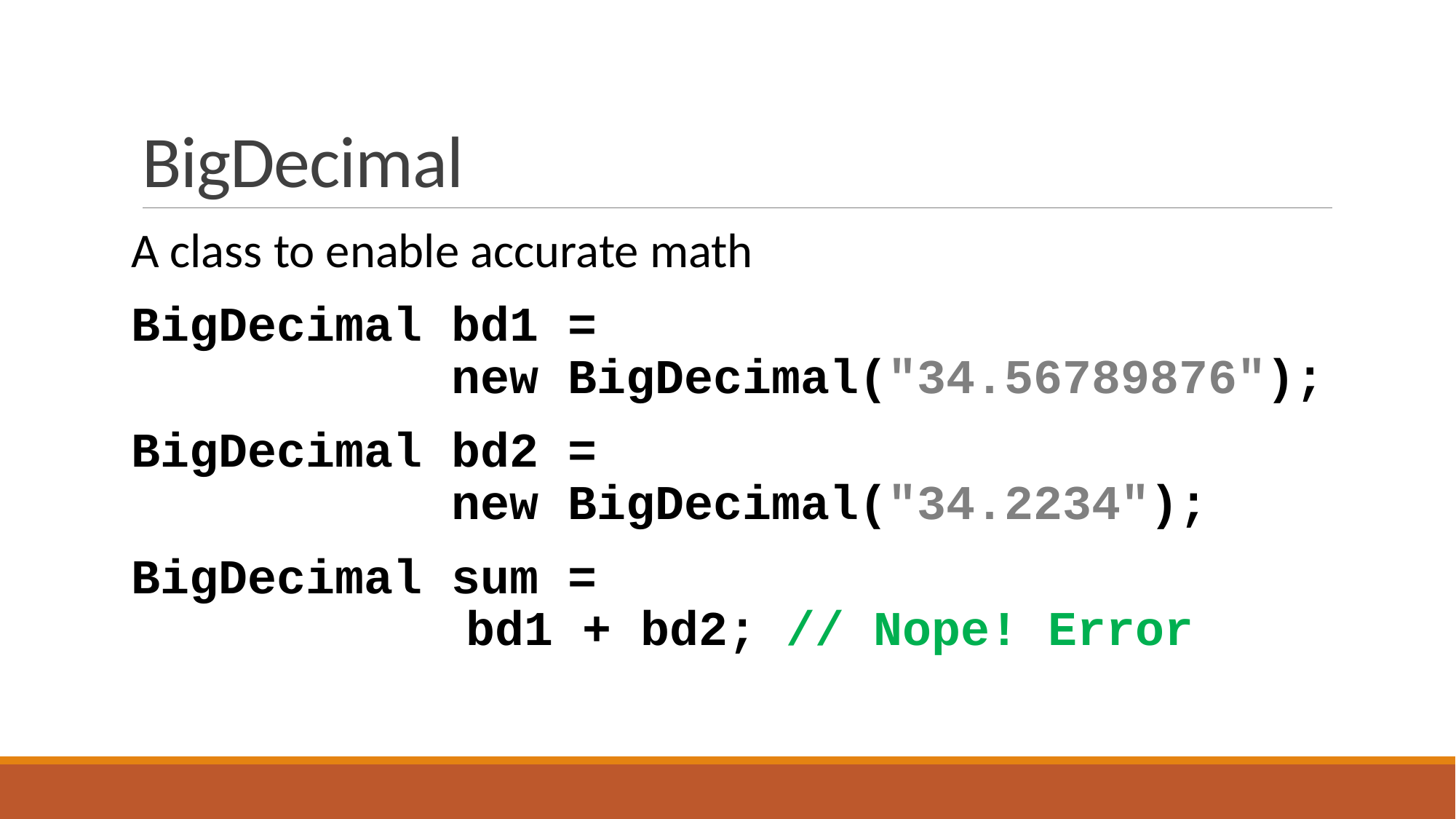

# BigDecimal
A class to enable accurate math
BigDecimal bd1 =
           new BigDecimal("34.56789876");
BigDecimal bd2 =
           new BigDecimal("34.2234");
BigDecimal sum =
		    bd1 + bd2; // Nope! Error